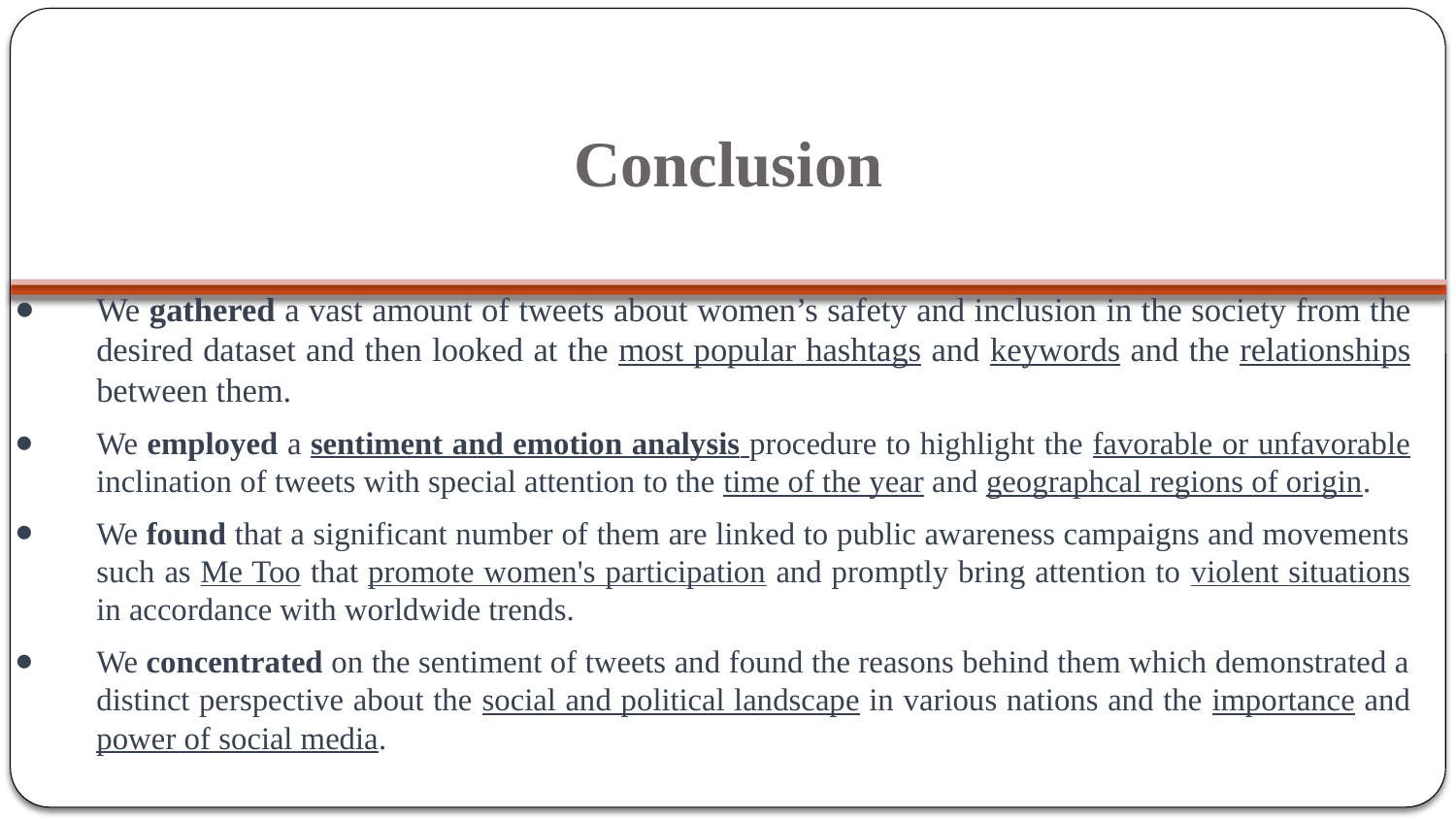

# Conclusion
We gathered a vast amount of tweets about women’s safety and inclusion in the society from the desired dataset and then looked at the most popular hashtags and keywords and the relationships between them.
We employed a sentiment and emotion analysis procedure to highlight the favorable or unfavorable inclination of tweets with special attention to the time of the year and geographcal regions of origin.
We found that a significant number of them are linked to public awareness campaigns and movements such as Me Too that promote women's participation and promptly bring attention to violent situations in accordance with worldwide trends.
We concentrated on the sentiment of tweets and found the reasons behind them which demonstrated a distinct perspective about the social and political landscape in various nations and the importance and power of social media.